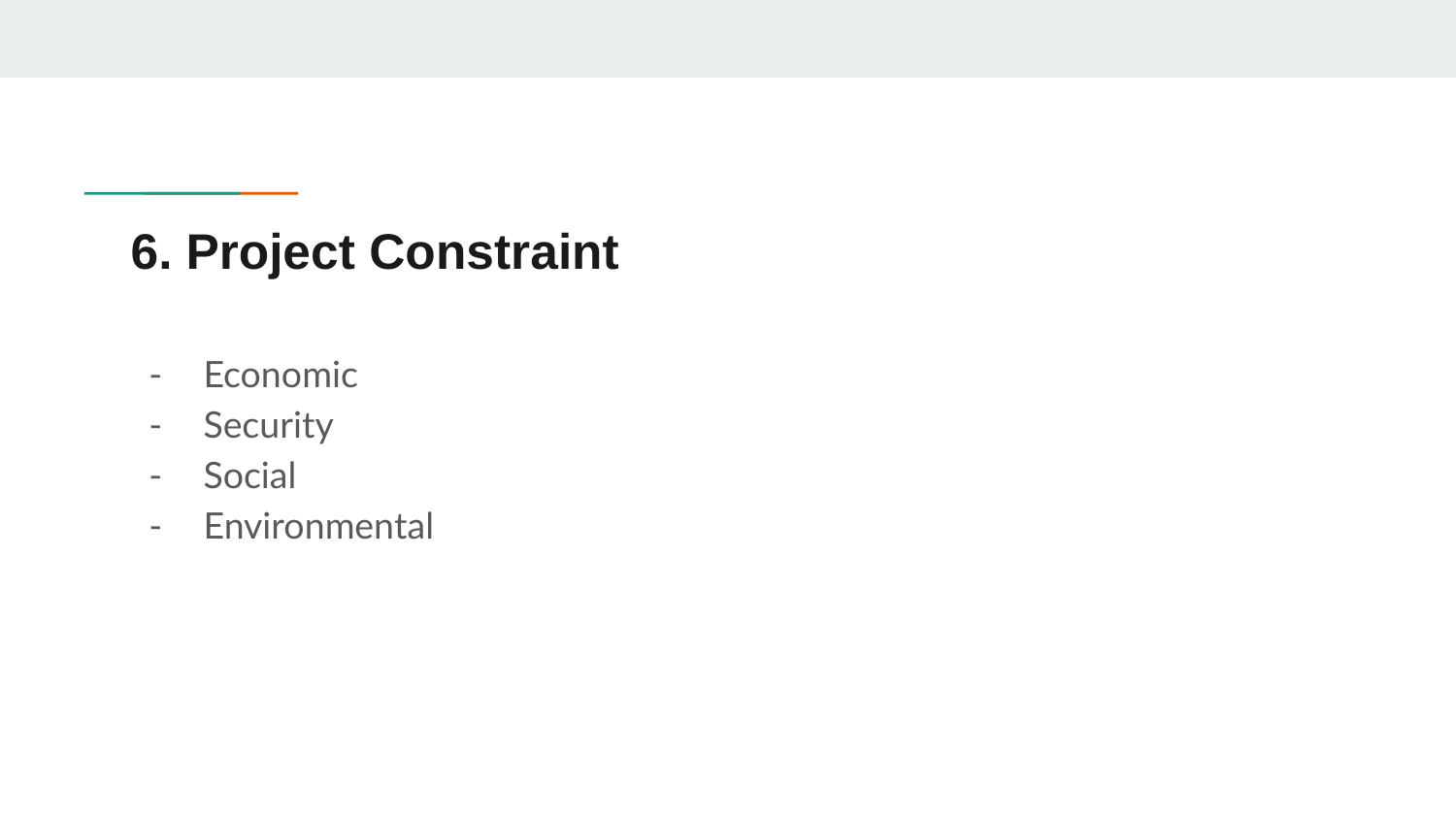

# 6. Project Constraint
Economic
Security
Social
Environmental